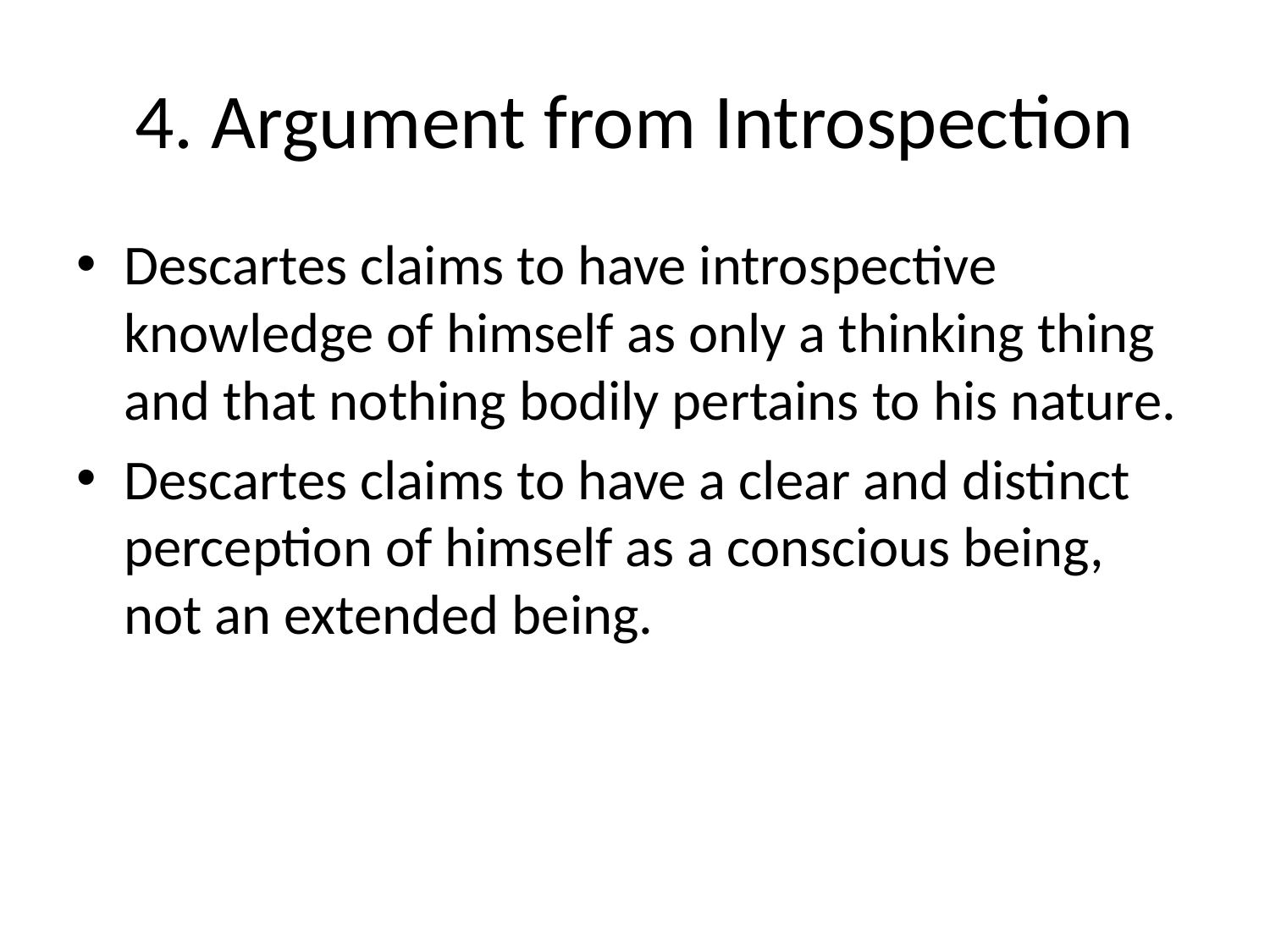

# 4. Argument from Introspection
Descartes claims to have introspective knowledge of himself as only a thinking thing and that nothing bodily pertains to his nature.
Descartes claims to have a clear and distinct perception of himself as a conscious being, not an extended being.